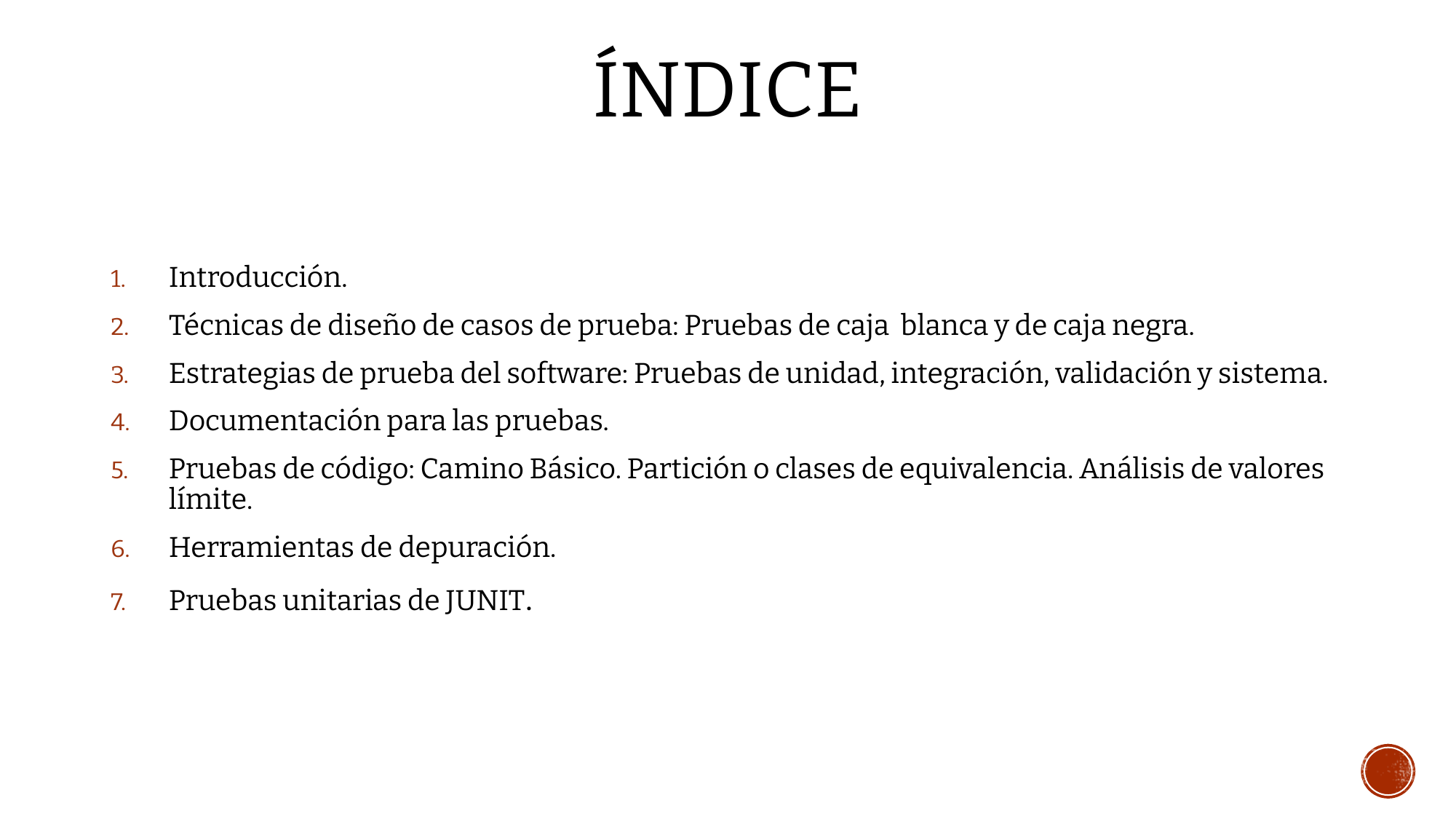

# Índice
Introducción.
Técnicas de diseño de casos de prueba: Pruebas de caja  blanca y de caja negra.
Estrategias de prueba del software: Pruebas de unidad, integración, validación y sistema.
Documentación para las pruebas.
Pruebas de código: Camino Básico. Partición o clases de equivalencia. Análisis de valores límite.
Herramientas de depuración.
Pruebas unitarias de JUNIT.